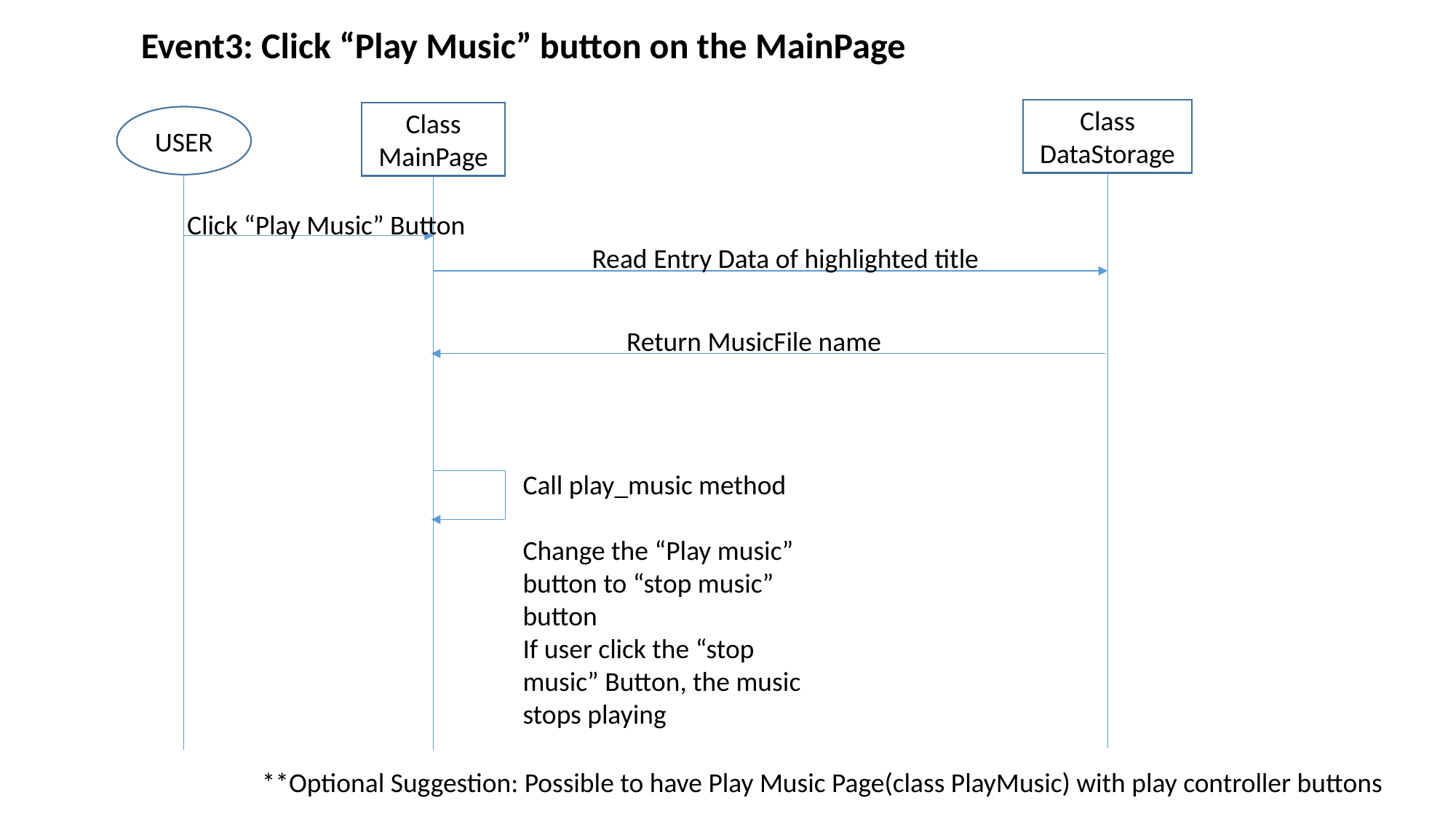

Event3: Click “Play Music” button on the MainPage
Class
DataStorage
Class
MainPage
USER
Click “Play Music” Button
Read Entry Data of highlighted title
Return MusicFile name
Call play_music method

Change the “Play music” button to “stop music” button
If user click the “stop music” Button, the music stops playing
**Optional Suggestion: Possible to have Play Music Page(class PlayMusic) with play controller buttons